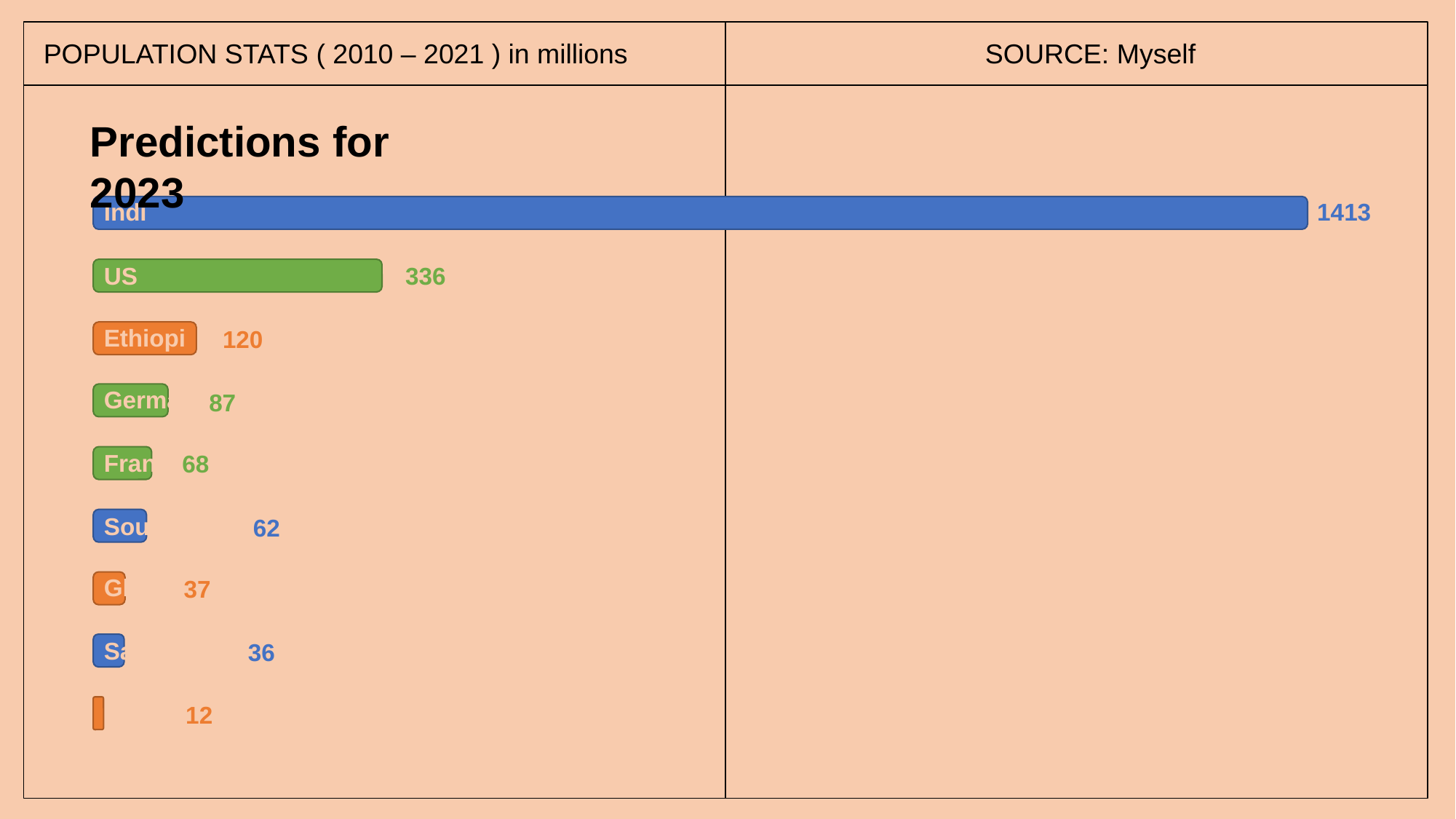

POPULATION STATS ( 2010 – 2021 ) in millions		  	         SOURCE: Myself
Predictions for 2023
India
1413

USA
336

Ethiopia
120

Germany
87

France
68

South Africa
62

Ghana
37

Saudi Arabia
36

Bolivia
12